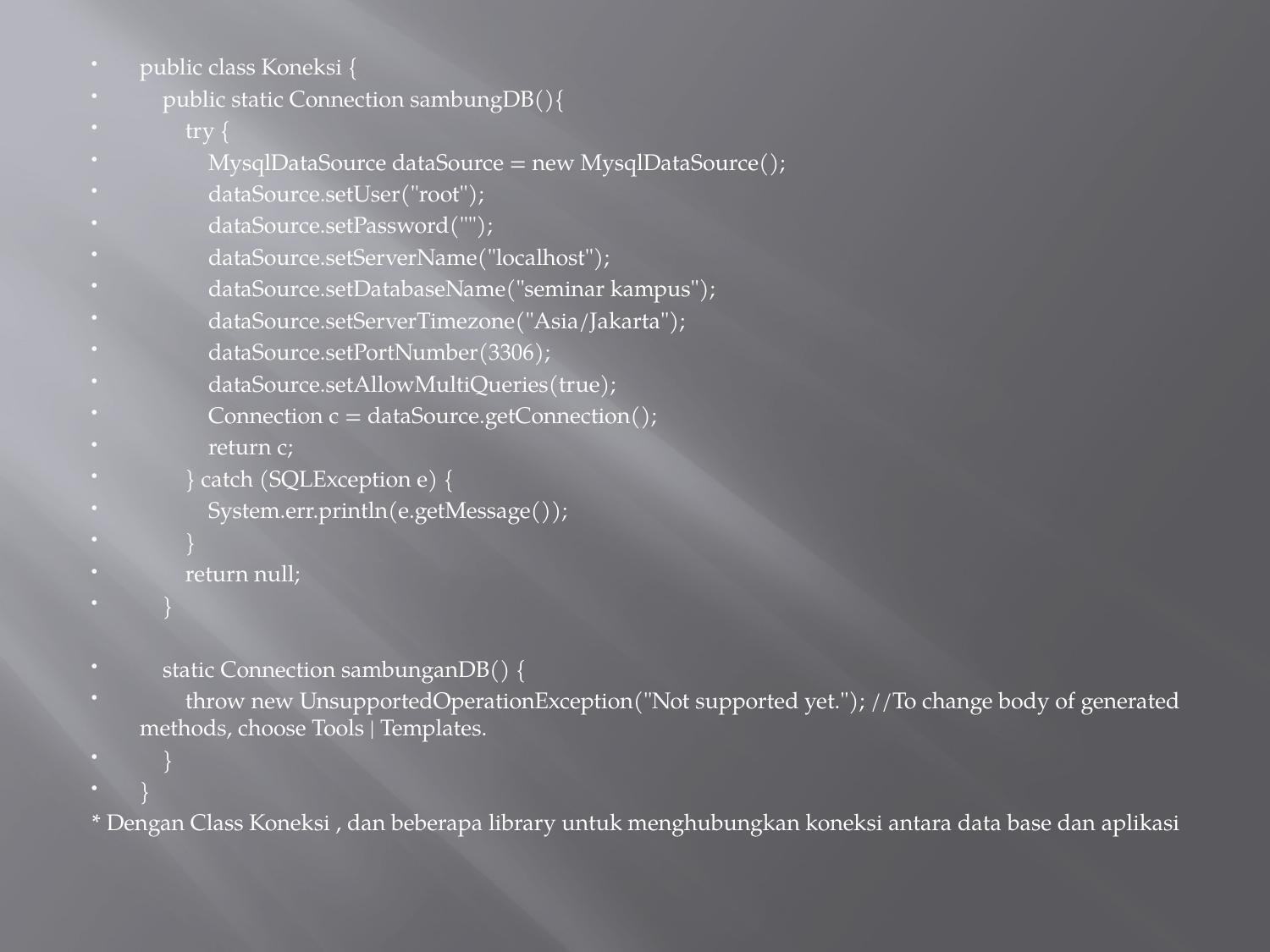

public class Koneksi {
    public static Connection sambungDB(){
        try {
            MysqlDataSource dataSource = new MysqlDataSource();
            dataSource.setUser("root");
            dataSource.setPassword("");
            dataSource.setServerName("localhost");
            dataSource.setDatabaseName("seminar kampus");
            dataSource.setServerTimezone("Asia/Jakarta");
            dataSource.setPortNumber(3306);
            dataSource.setAllowMultiQueries(true);
            Connection c = dataSource.getConnection();
            return c;
        } catch (SQLException e) {
            System.err.println(e.getMessage());
        }
        return null;
    }

    static Connection sambunganDB() {
        throw new UnsupportedOperationException("Not supported yet."); //To change body of generated methods, choose Tools | Templates.
    }
}
* Dengan Class Koneksi , dan beberapa library untuk menghubungkan koneksi antara data base dan aplikasi